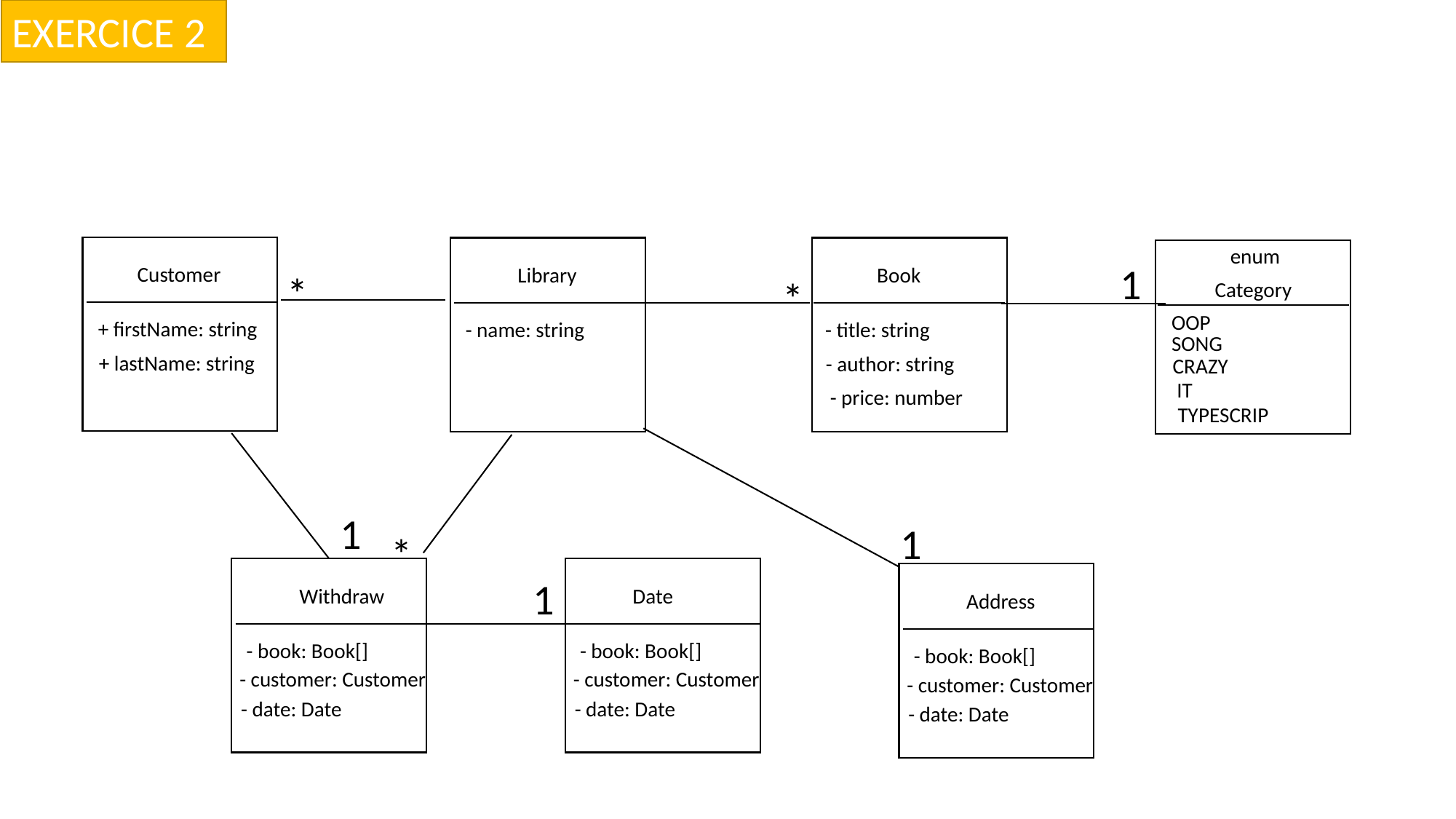

EXERCICE 2

enum

1
Customer
Library
Book
*
*
Category
OOP
+ firstName: string
- name: string
- title: string
SONG
+ lastName: string
- author: string
CRAZY
IT
- price: number
TYPESCRIP
1
1
*

1
Withdraw
Date
Address
- book: Book[]
- book: Book[]
- book: Book[]
- customer: Customer
- customer: Customer
- customer: Customer
- date: Date
- date: Date
- date: Date